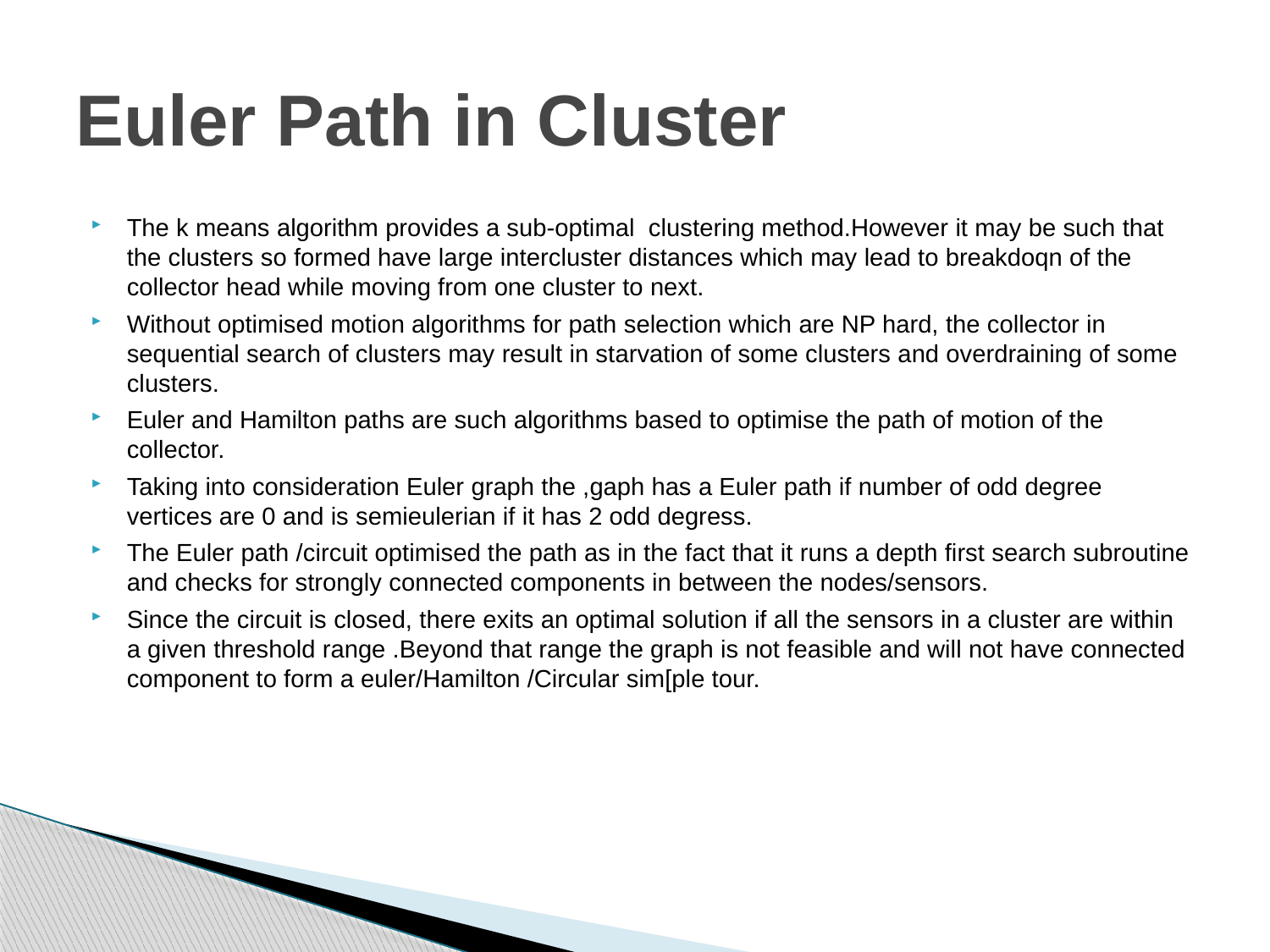

# Euler Path in Cluster
The k means algorithm provides a sub-optimal  clustering method.However it may be such that the clusters so formed have large intercluster distances which may lead to breakdoqn of the collector head while moving from one cluster to next.
Without optimised motion algorithms for path selection which are NP hard, the collector in sequential search of clusters may result in starvation of some clusters and overdraining of some clusters.
Euler and Hamilton paths are such algorithms based to optimise the path of motion of the collector.
Taking into consideration Euler graph the ,gaph has a Euler path if number of odd degree vertices are 0 and is semieulerian if it has 2 odd degress.
The Euler path /circuit optimised the path as in the fact that it runs a depth first search subroutine and checks for strongly connected components in between the nodes/sensors.
Since the circuit is closed, there exits an optimal solution if all the sensors in a cluster are within a given threshold range .Beyond that range the graph is not feasible and will not have connected component to form a euler/Hamilton /Circular sim[ple tour.